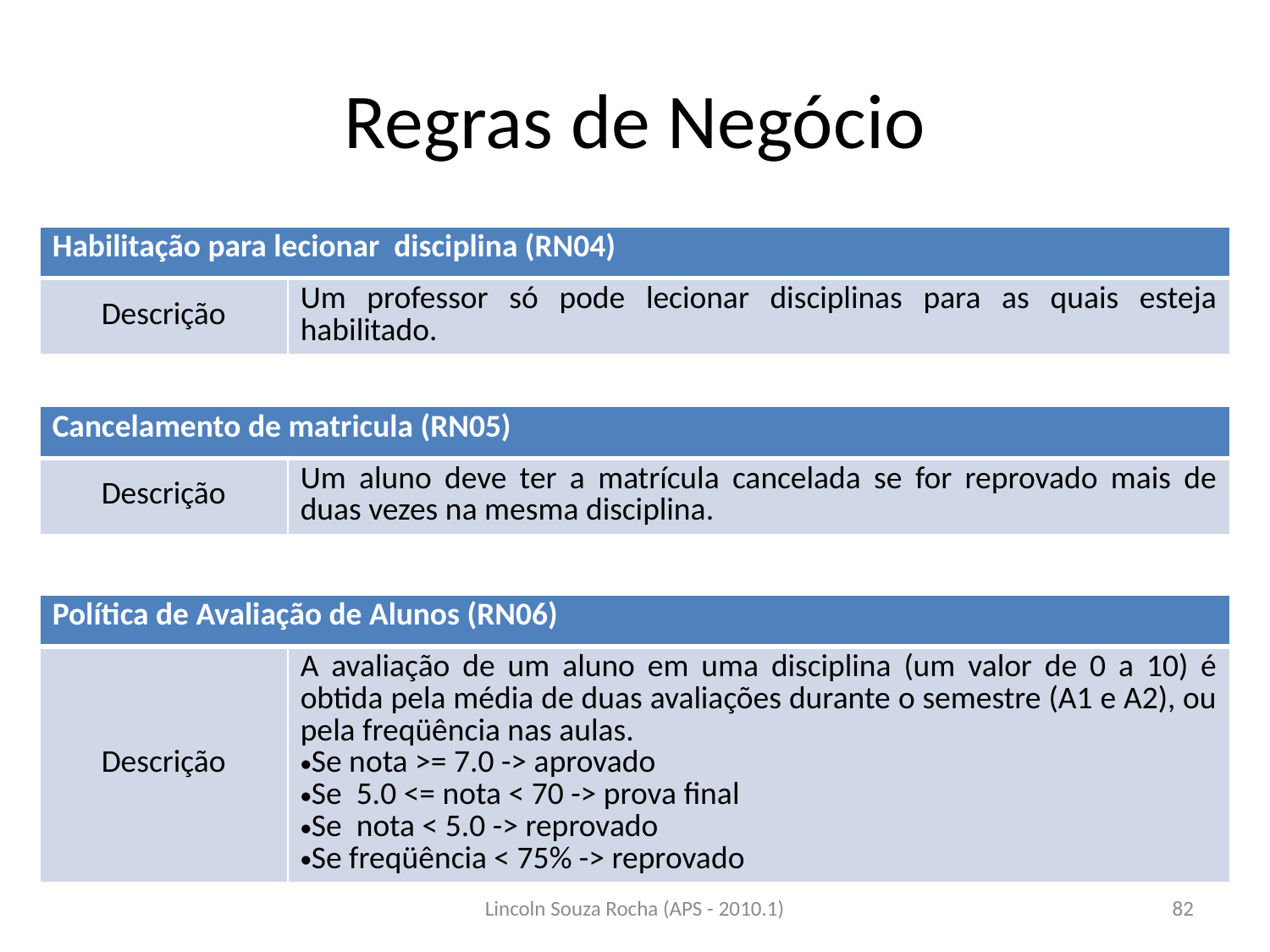

# Regras de Negócio
| Habilitação para lecionar disciplina (RN04) |  |
| --- | --- |
| Descrição | Um professor só pode lecionar disciplinas para as quais esteja habilitado. |
| Cancelamento de matricula (RN05) |  |
| --- | --- |
| Descrição | Um aluno deve ter a matrícula cancelada se for reprovado mais de duas vezes na mesma disciplina. |
| Política de Avaliação de Alunos (RN06) |  |
| --- | --- |
| Descrição | A avaliação de um aluno em uma disciplina (um valor de 0 a 10) é obtida pela média de duas avaliações durante o semestre (A1 e A2), ou pela freqüência nas aulas. Se nota >= 7.0 -> aprovado Se 5.0 <= nota < 70 -> prova final Se nota < 5.0 -> reprovado Se freqüência < 75% -> reprovado |
Lincoln Souza Rocha (APS - 2010.1)
82